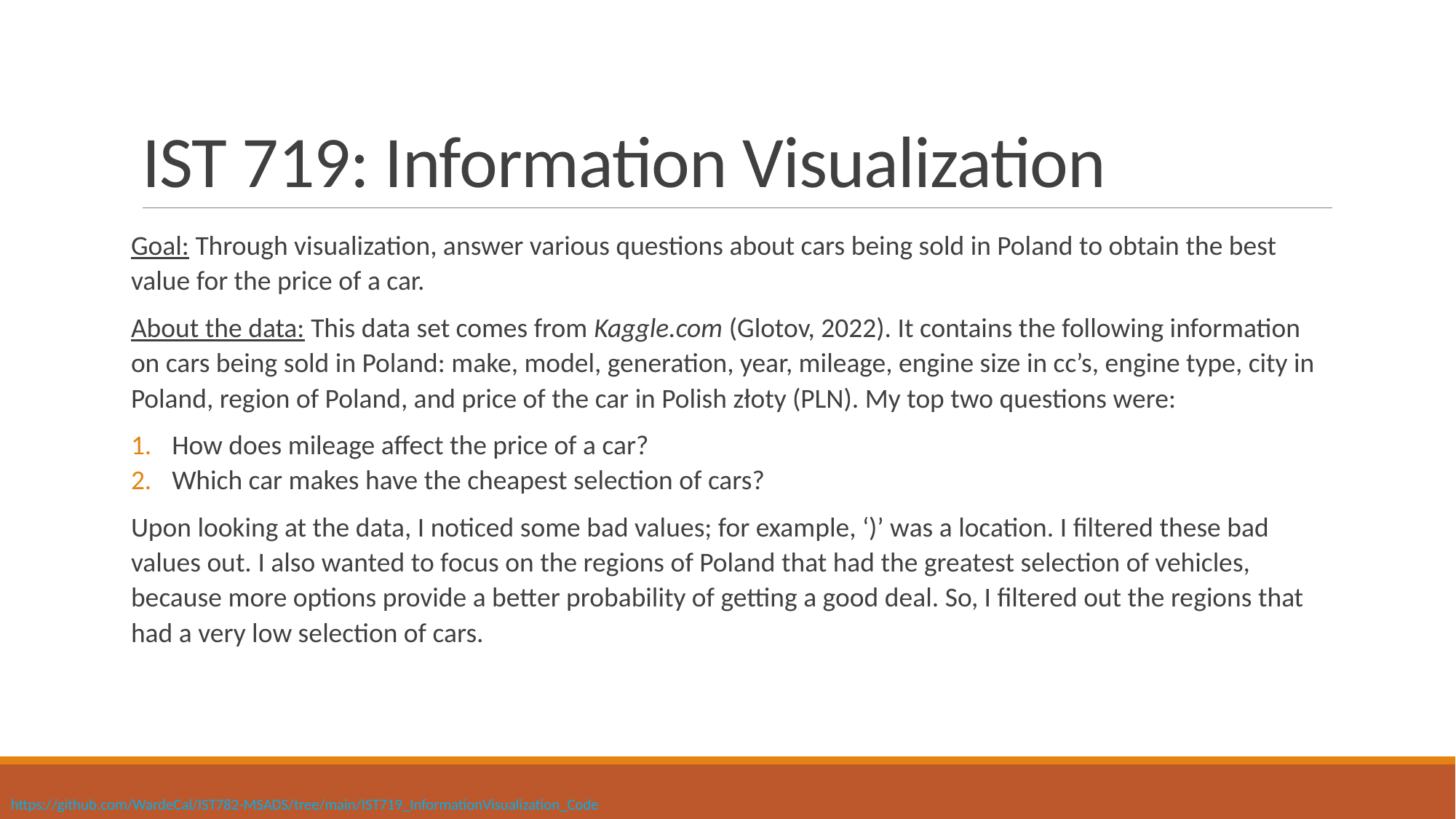

# IST 719: Information Visualization
Goal: Through visualization, answer various questions about cars being sold in Poland to obtain the best value for the price of a car.
About the data: This data set comes from Kaggle.com (Glotov, 2022). It contains the following information on cars being sold in Poland: make, model, generation, year, mileage, engine size in cc’s, engine type, city in Poland, region of Poland, and price of the car in Polish złoty (PLN). My top two questions were:
How does mileage affect the price of a car?
Which car makes have the cheapest selection of cars?
Upon looking at the data, I noticed some bad values; for example, ‘)’ was a location. I filtered these bad values out. I also wanted to focus on the regions of Poland that had the greatest selection of vehicles, because more options provide a better probability of getting a good deal. So, I filtered out the regions that had a very low selection of cars.

https://github.com/WardeCal/IST782-MSADS/tree/main/IST719_InformationVisualization_Code